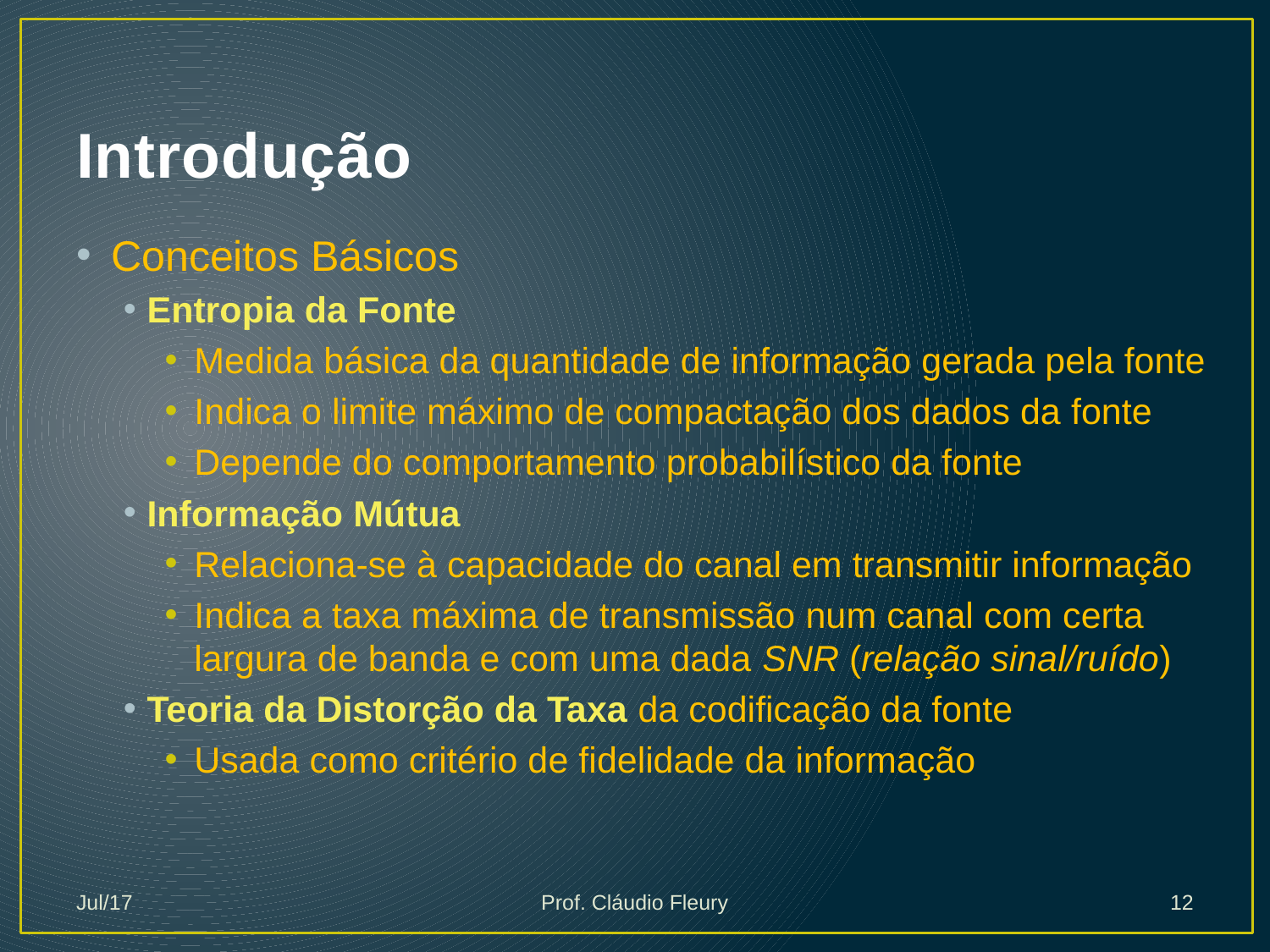

# Introdução
Conceitos Básicos
Entropia da Fonte
Medida básica da quantidade de informação gerada pela fonte
Indica o limite máximo de compactação dos dados da fonte
Depende do comportamento probabilístico da fonte
Informação Mútua
Relaciona-se à capacidade do canal em transmitir informação
Indica a taxa máxima de transmissão num canal com certa largura de banda e com uma dada SNR (relação sinal/ruído)
Teoria da Distorção da Taxa da codificação da fonte
Usada como critério de fidelidade da informação
Jul/17
Prof. Cláudio Fleury
12